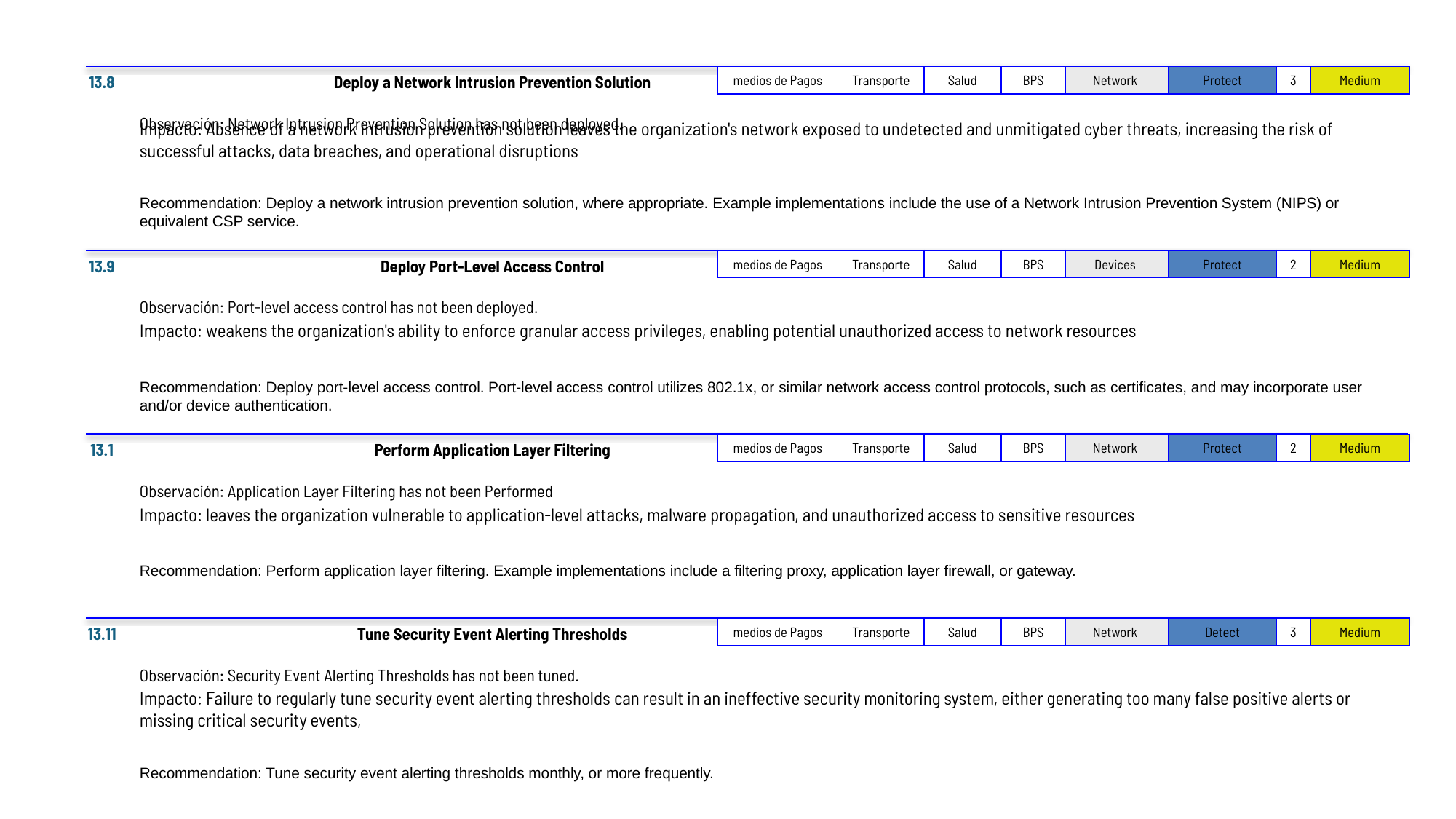

13.8
Deploy a Network Intrusion Prevention Solution
| medios de Pagos | Transporte | Salud | BPS |
| --- | --- | --- | --- |
| Network | Protect | 3 | Medium |
| --- | --- | --- | --- |
Observación: Network Intrusion Prevention Solution has not been deployed.
Impacto: Absence of a network intrusion prevention solution leaves the organization's network exposed to undetected and unmitigated cyber threats, increasing the risk of successful attacks, data breaches, and operational disruptions
Recommendation: Deploy a network intrusion prevention solution, where appropriate. Example implementations include the use of a Network Intrusion Prevention System (NIPS) or equivalent CSP service.
13.9
Deploy Port-Level Access Control
| medios de Pagos | Transporte | Salud | BPS |
| --- | --- | --- | --- |
| Devices | Protect | 2 | Medium |
| --- | --- | --- | --- |
Observación: Port-level access control has not been deployed.
Impacto: weakens the organization's ability to enforce granular access privileges, enabling potential unauthorized access to network resources
Recommendation: Deploy port-level access control. Port-level access control utilizes 802.1x, or similar network access control protocols, such as certificates, and may incorporate user and/or device authentication.
13.1
Perform Application Layer Filtering
| medios de Pagos | Transporte | Salud | BPS |
| --- | --- | --- | --- |
| Network | Protect | 2 | Medium |
| --- | --- | --- | --- |
Observación: Application Layer Filtering has not been Performed
Impacto: leaves the organization vulnerable to application-level attacks, malware propagation, and unauthorized access to sensitive resources
Recommendation: Perform application layer filtering. Example implementations include a filtering proxy, application layer firewall, or gateway.
13.11
Tune Security Event Alerting Thresholds
| medios de Pagos | Transporte | Salud | BPS |
| --- | --- | --- | --- |
| Network | Detect | 3 | Medium |
| --- | --- | --- | --- |
Observación: Security Event Alerting Thresholds has not been tuned.
Impacto: Failure to regularly tune security event alerting thresholds can result in an ineffective security monitoring system, either generating too many false positive alerts or missing critical security events,
Recommendation: Tune security event alerting thresholds monthly, or more frequently.